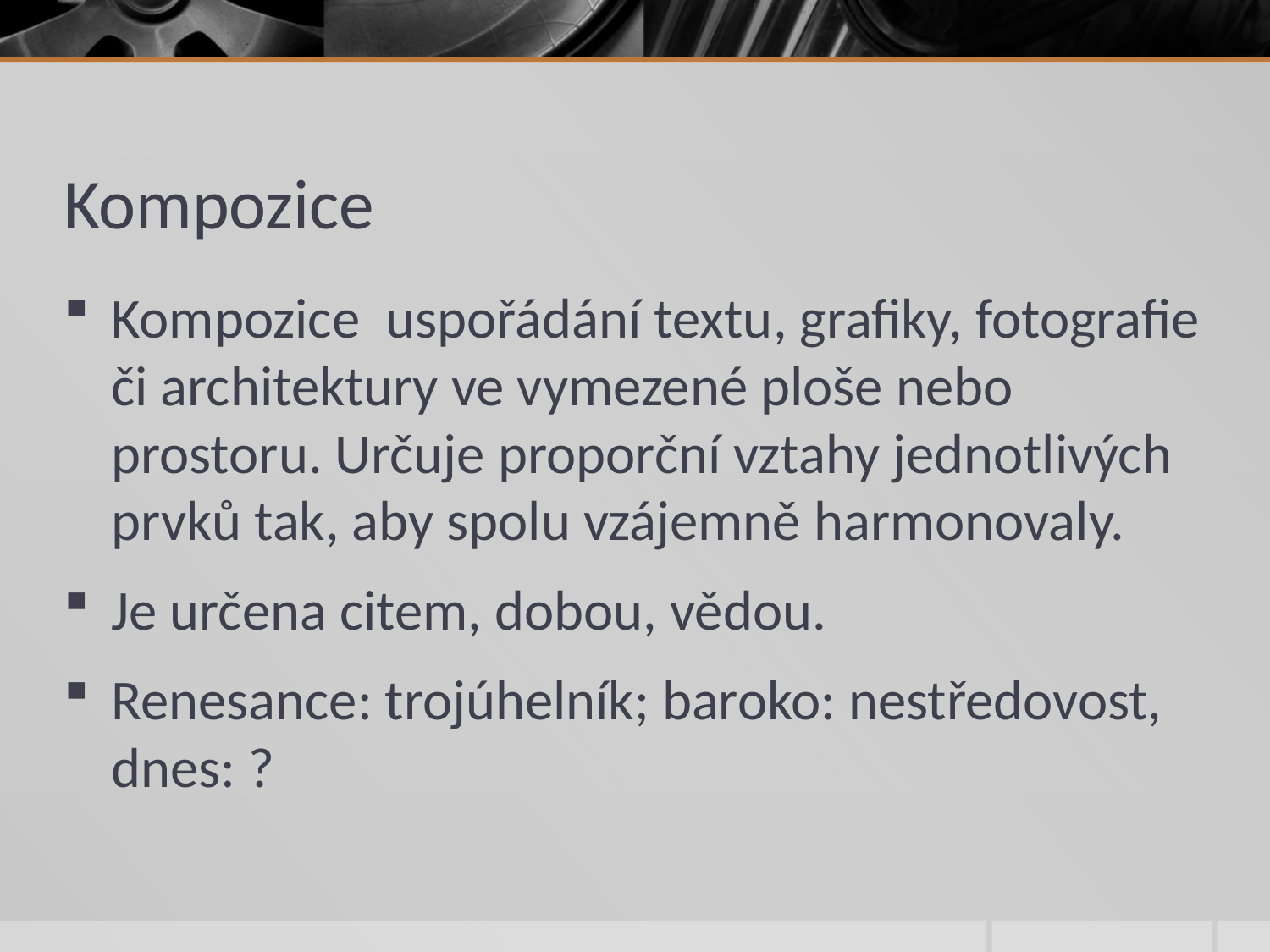

# Kompozice
Kompozice ­ uspořádání textu, grafiky, fotografie či architektury ve vymezené ploše nebo prostoru. Určuje proporční vztahy jednotlivých prvků tak, aby spolu vzájemně harmonovaly.
Je určena citem, dobou, vědou.
Renesance: trojúhelník; baroko: nestředovost, dnes: ?